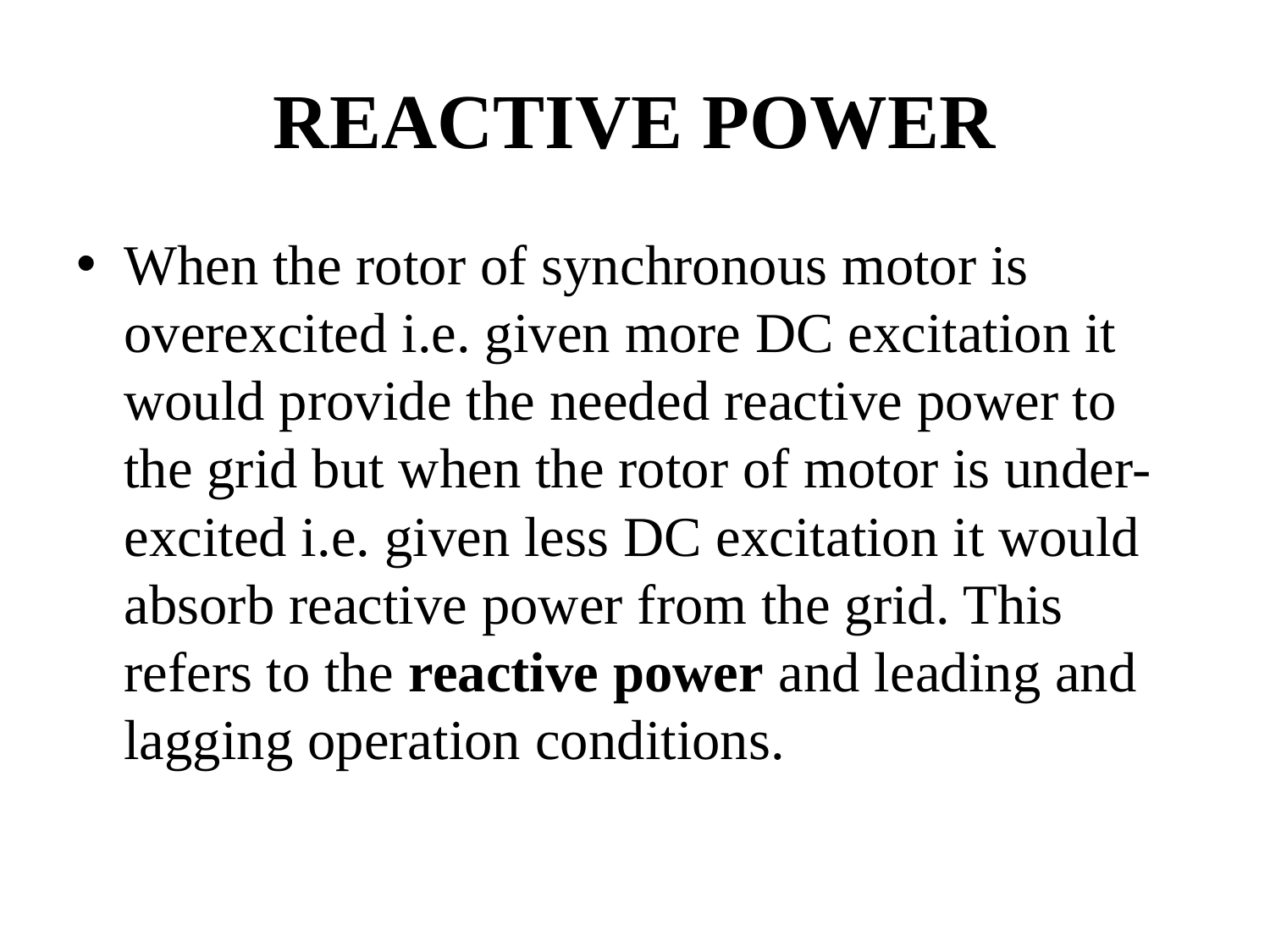

# REACTIVE POWER
When the rotor of synchronous motor is overexcited i.e. given more DC excitation it would provide the needed reactive power to the grid but when the rotor of motor is under-excited i.e. given less DC excitation it would absorb reactive power from the grid. This refers to the reactive power and leading and lagging operation conditions.